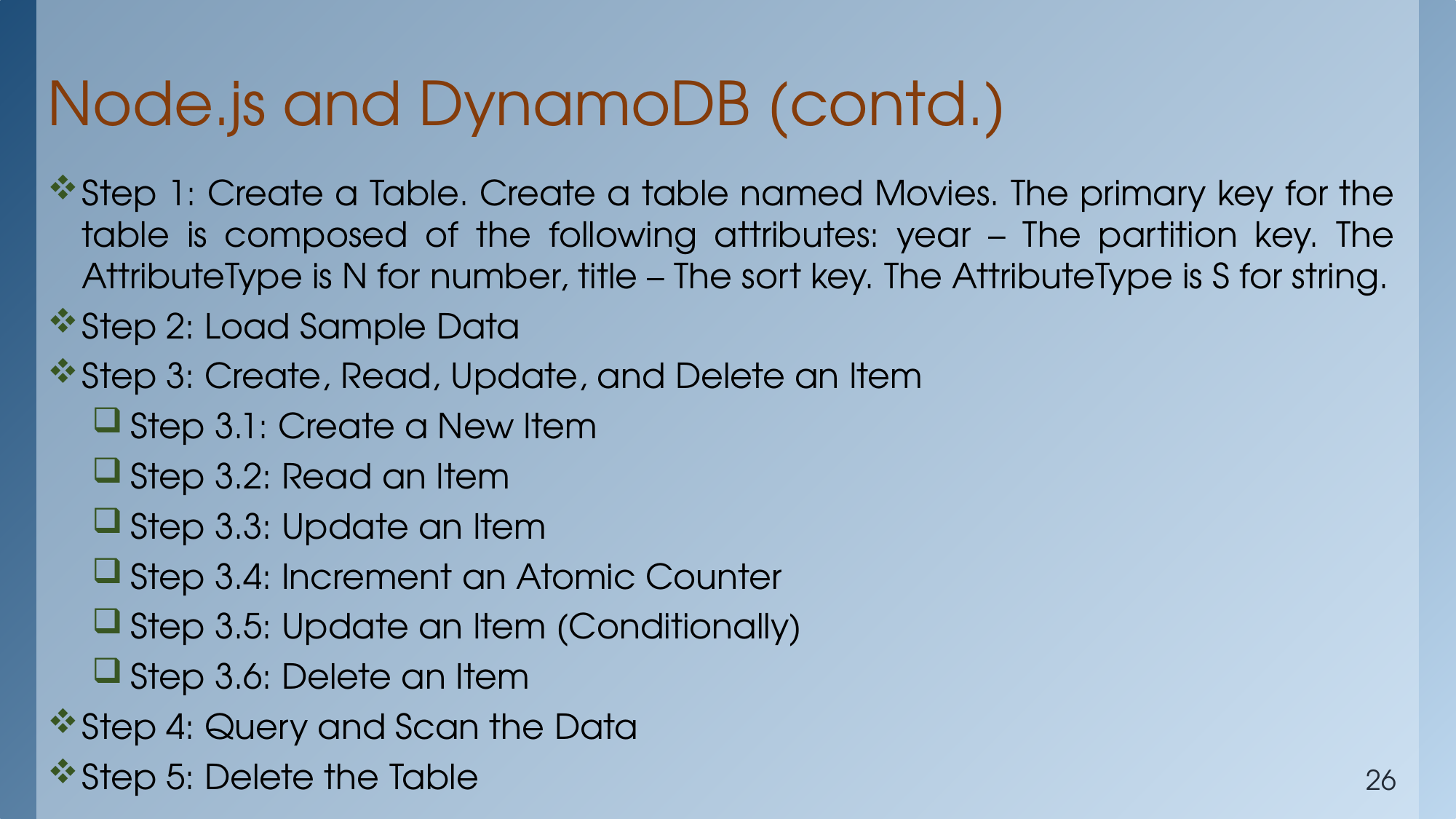

# Node.js and DynamoDB (contd.)
Step 1: Create a Table. Create a table named Movies. The primary key for the table is composed of the following attributes: year – The partition key. The AttributeType is N for number, title – The sort key. The AttributeType is S for string.
Step 2: Load Sample Data
Step 3: Create, Read, Update, and Delete an Item
Step 3.1: Create a New Item
Step 3.2: Read an Item
Step 3.3: Update an Item
Step 3.4: Increment an Atomic Counter
Step 3.5: Update an Item (Conditionally)
Step 3.6: Delete an Item
Step 4: Query and Scan the Data
Step 5: Delete the Table
26